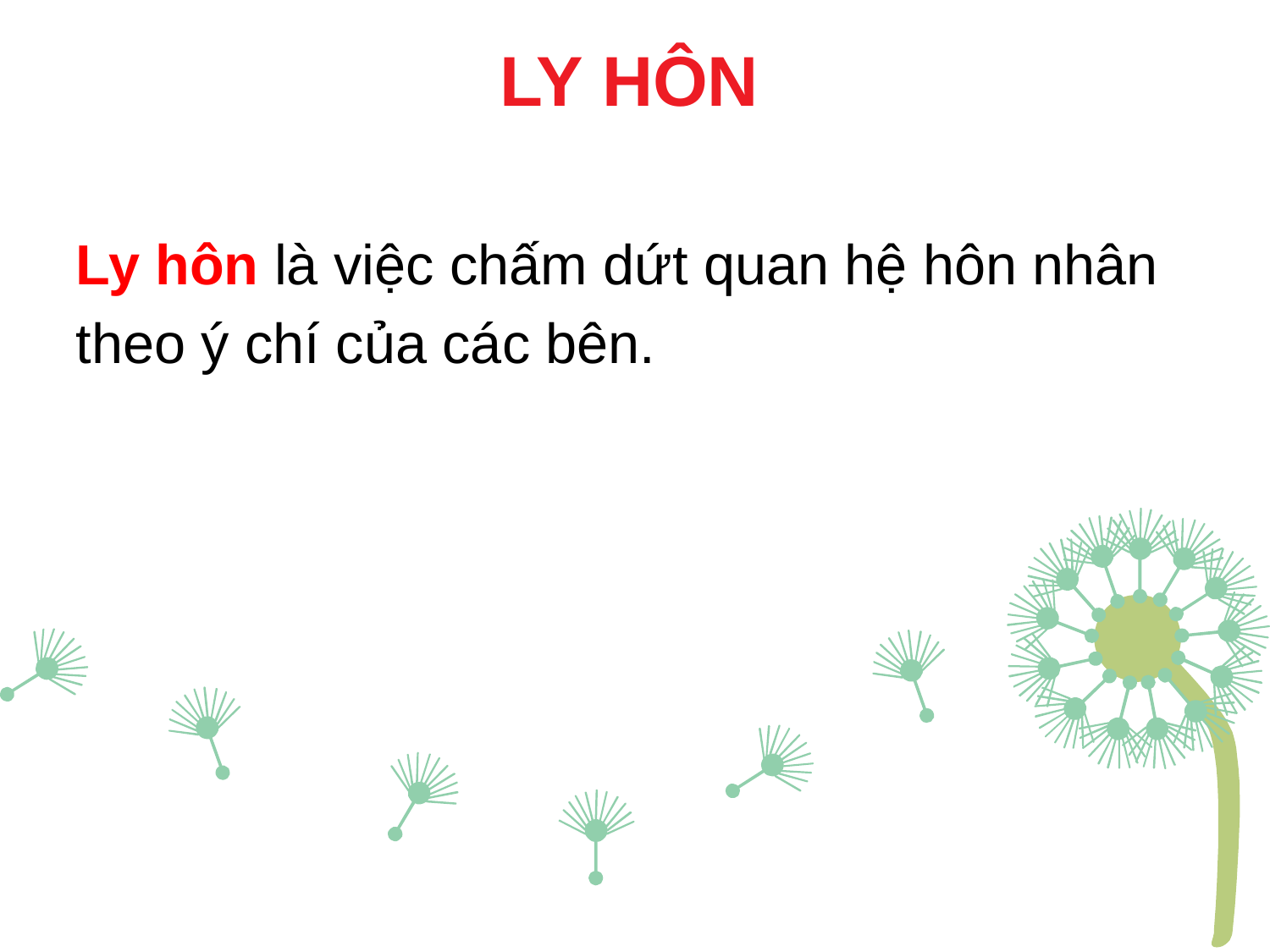

Ly hôn là việc chấm dứt quan hệ hôn nhân
theo ý chí của các bên.

302053 – PHÁP LUẬT ĐẠI CƯƠNG
16